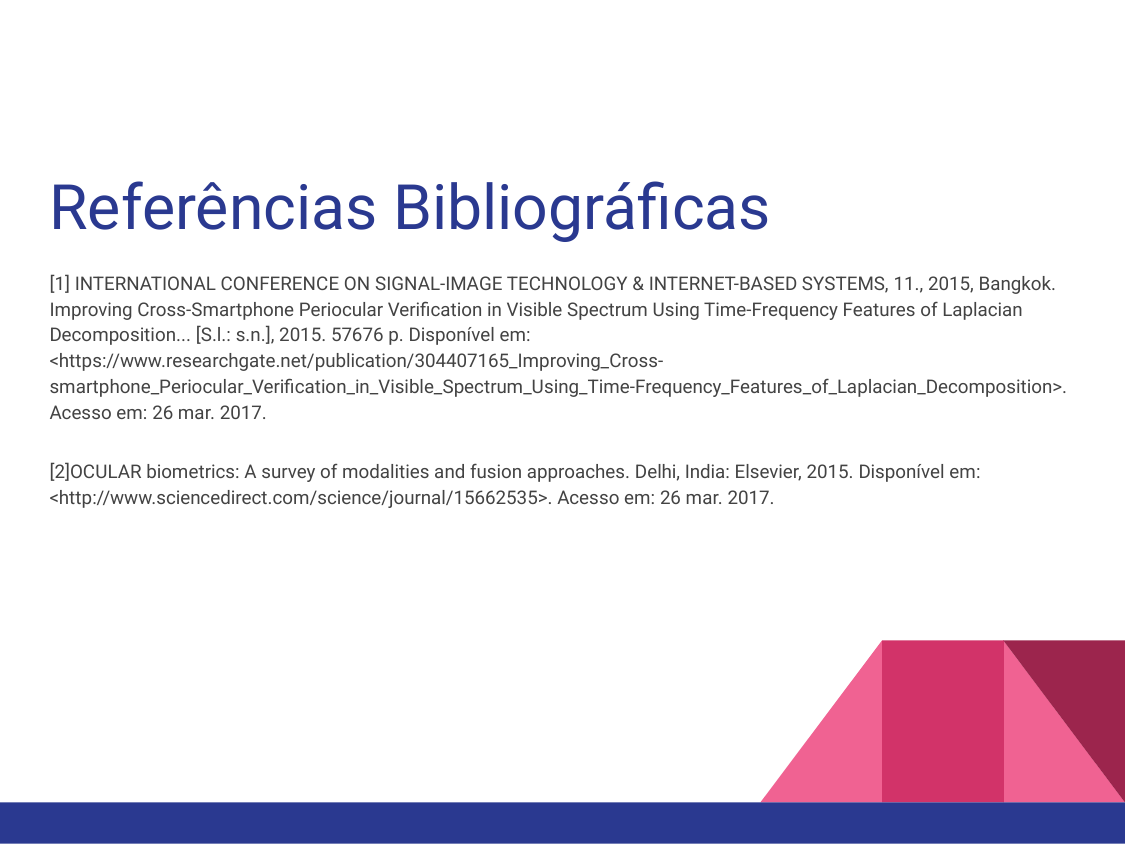

# Referências Bibliográficas
[1] INTERNATIONAL CONFERENCE ON SIGNAL-IMAGE TECHNOLOGY & INTERNET-BASED SYSTEMS, 11., 2015, Bangkok. Improving Cross-Smartphone Periocular Verification in Visible Spectrum Using Time-Frequency Features of Laplacian Decomposition... [S.l.: s.n.], 2015. 57676 p. Disponível em: <https://www.researchgate.net/publication/304407165_Improving_Cross-smartphone_Periocular_Verification_in_Visible_Spectrum_Using_Time-Frequency_Features_of_Laplacian_Decomposition>. Acesso em: 26 mar. 2017.
[2]OCULAR biometrics: A survey of modalities and fusion approaches. Delhi, India: Elsevier, 2015. Disponível em: <http://www.sciencedirect.com/science/journal/15662535>. Acesso em: 26 mar. 2017.